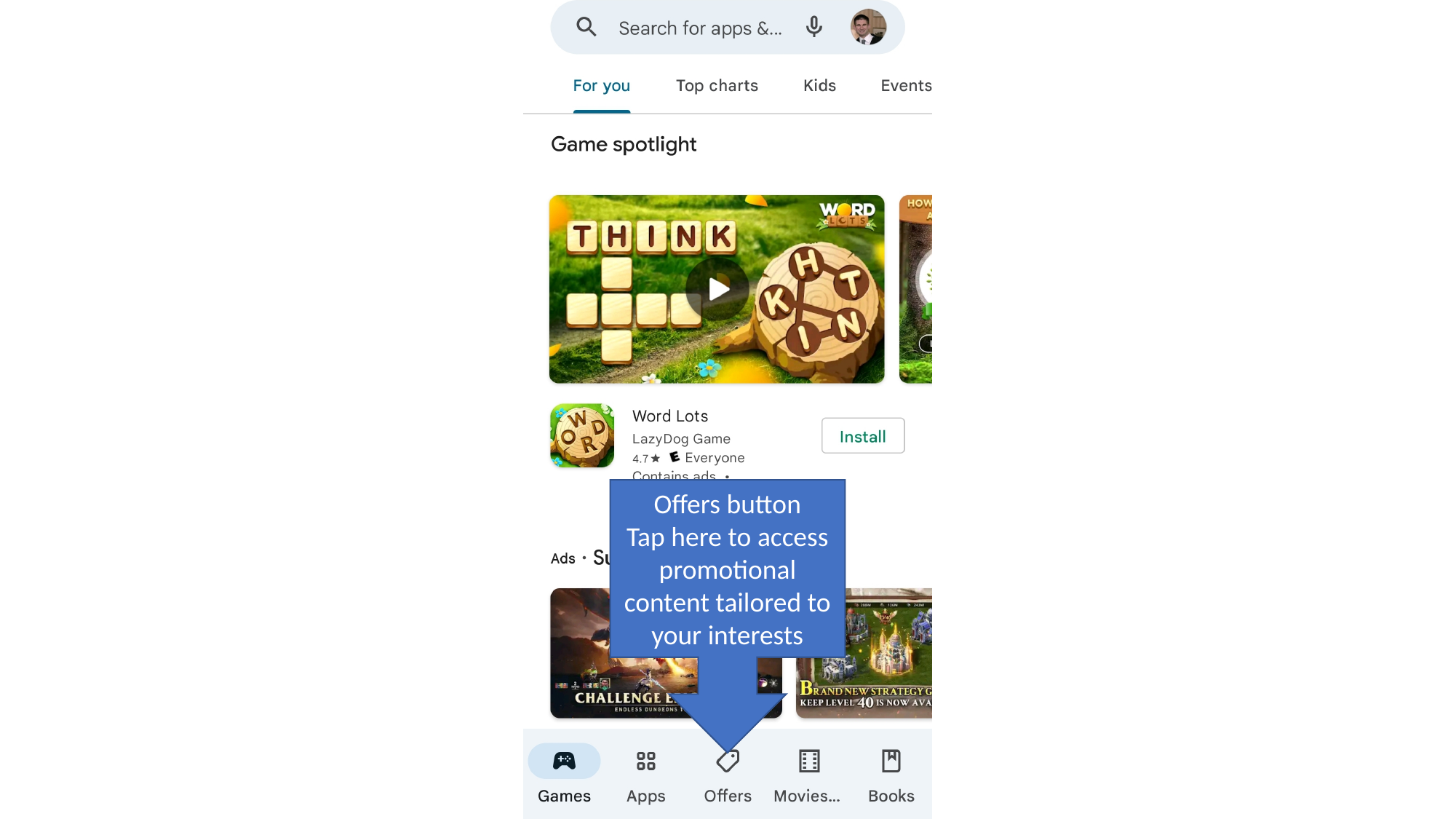

Offers button
Tap here to access promotional content tailored to your interests